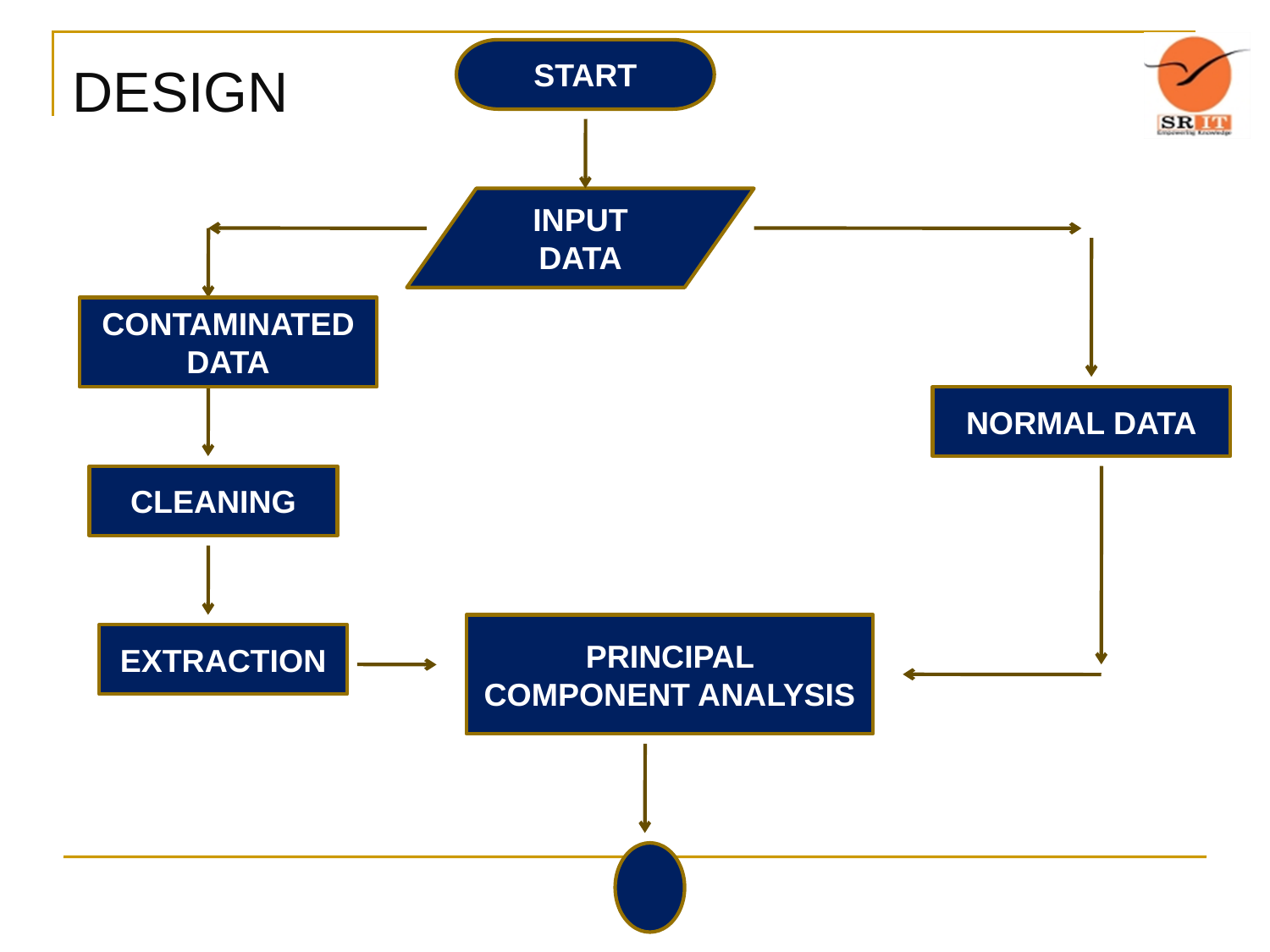

START
# DESIGN

INPUT DATA

CONTAMINATED DATA
NORMAL DATA
CLEANING
PRINCIPAL COMPONENT ANALYSIS
EXTRACTION